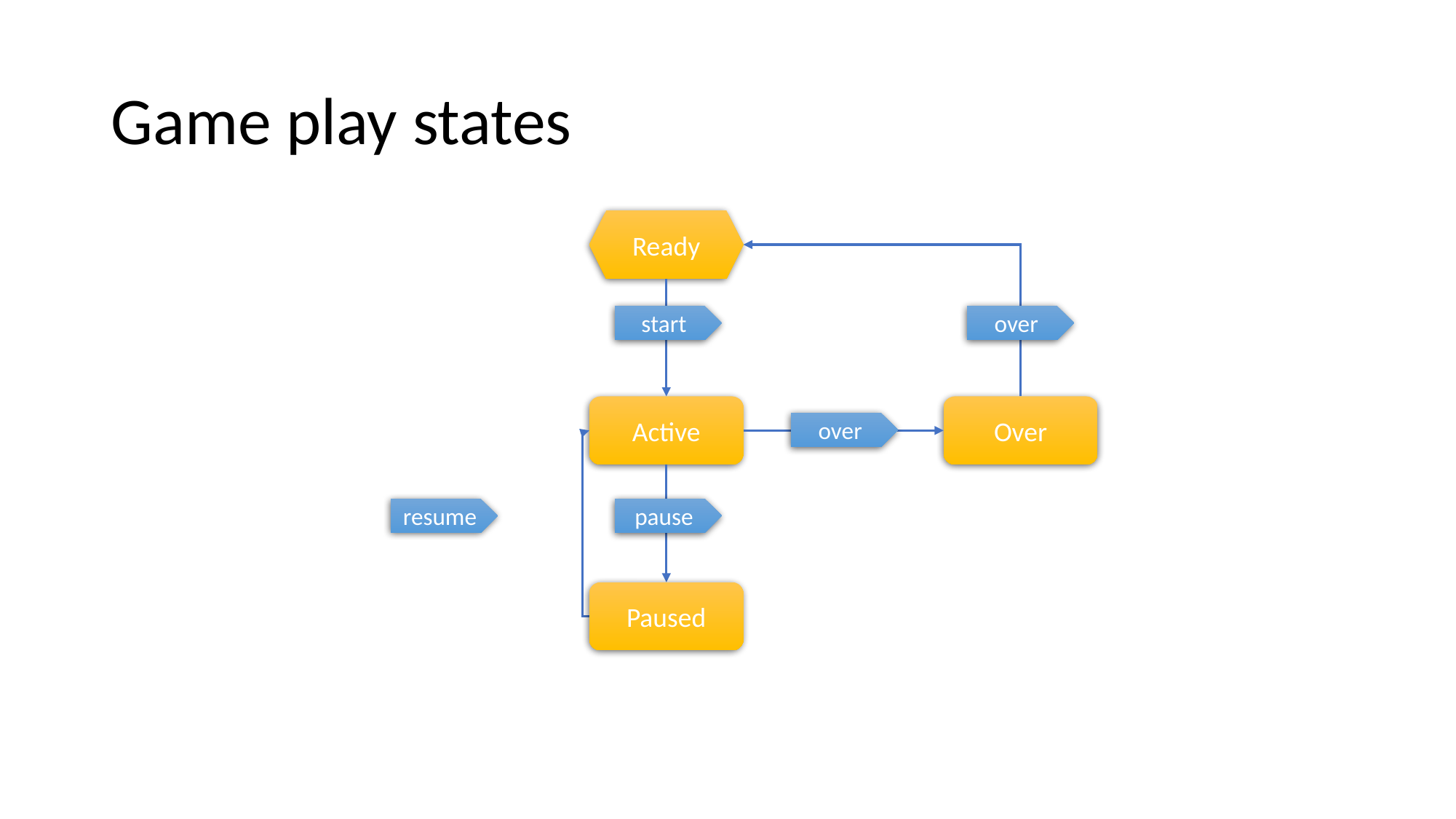

# Game play states
Ready
start
over
Active
Over
over
pause
resume
Paused